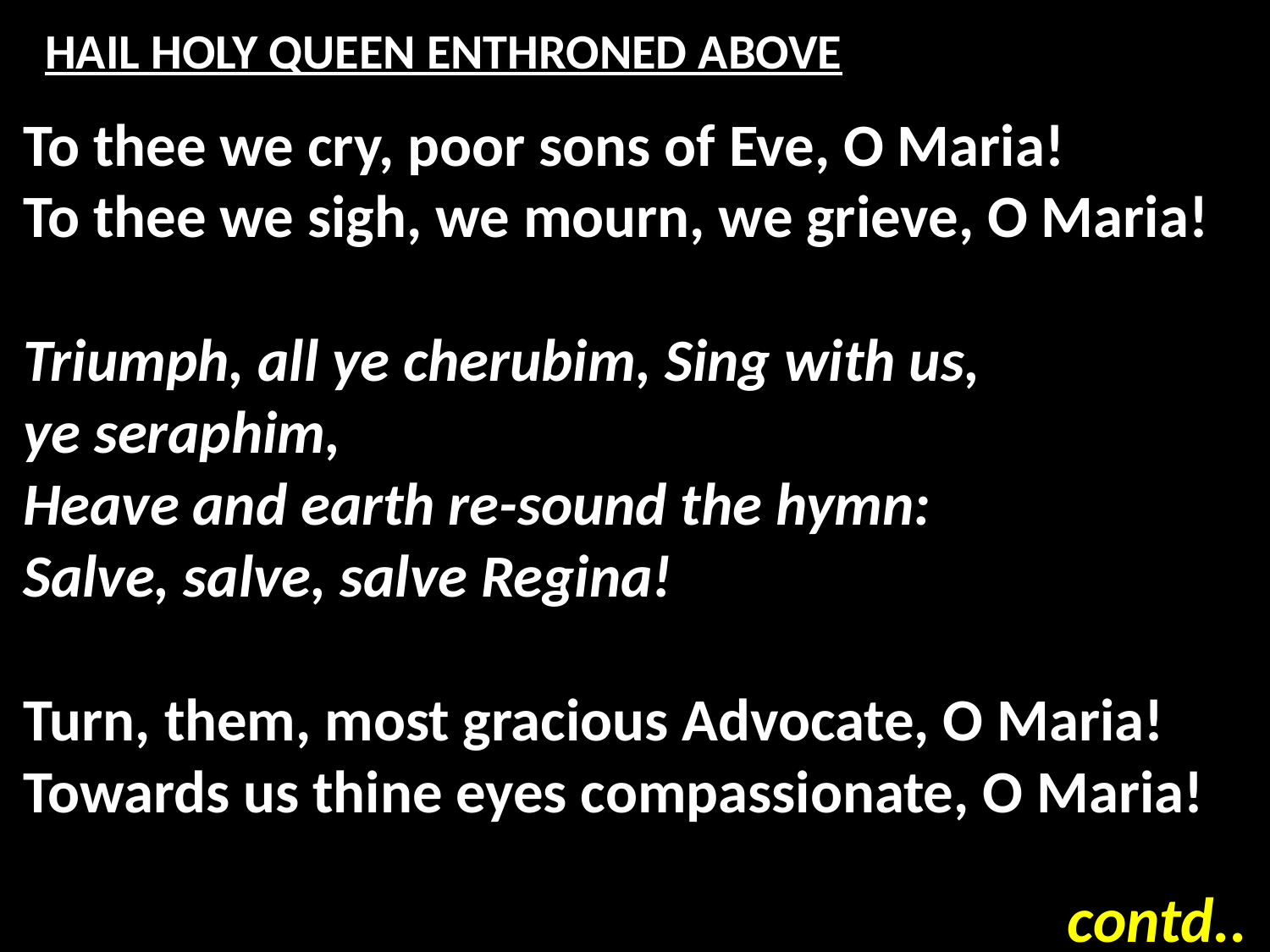

# HAIL HOLY QUEEN ENTHRONED ABOVE
To thee we cry, poor sons of Eve, O Maria!
To thee we sigh, we mourn, we grieve, O Maria!

Triumph, all ye cherubim, Sing with us,
ye seraphim,
Heave and earth re-sound the hymn:
Salve, salve, salve Regina!

Turn, them, most gracious Advocate, O Maria!
Towards us thine eyes compassionate, O Maria!
contd..